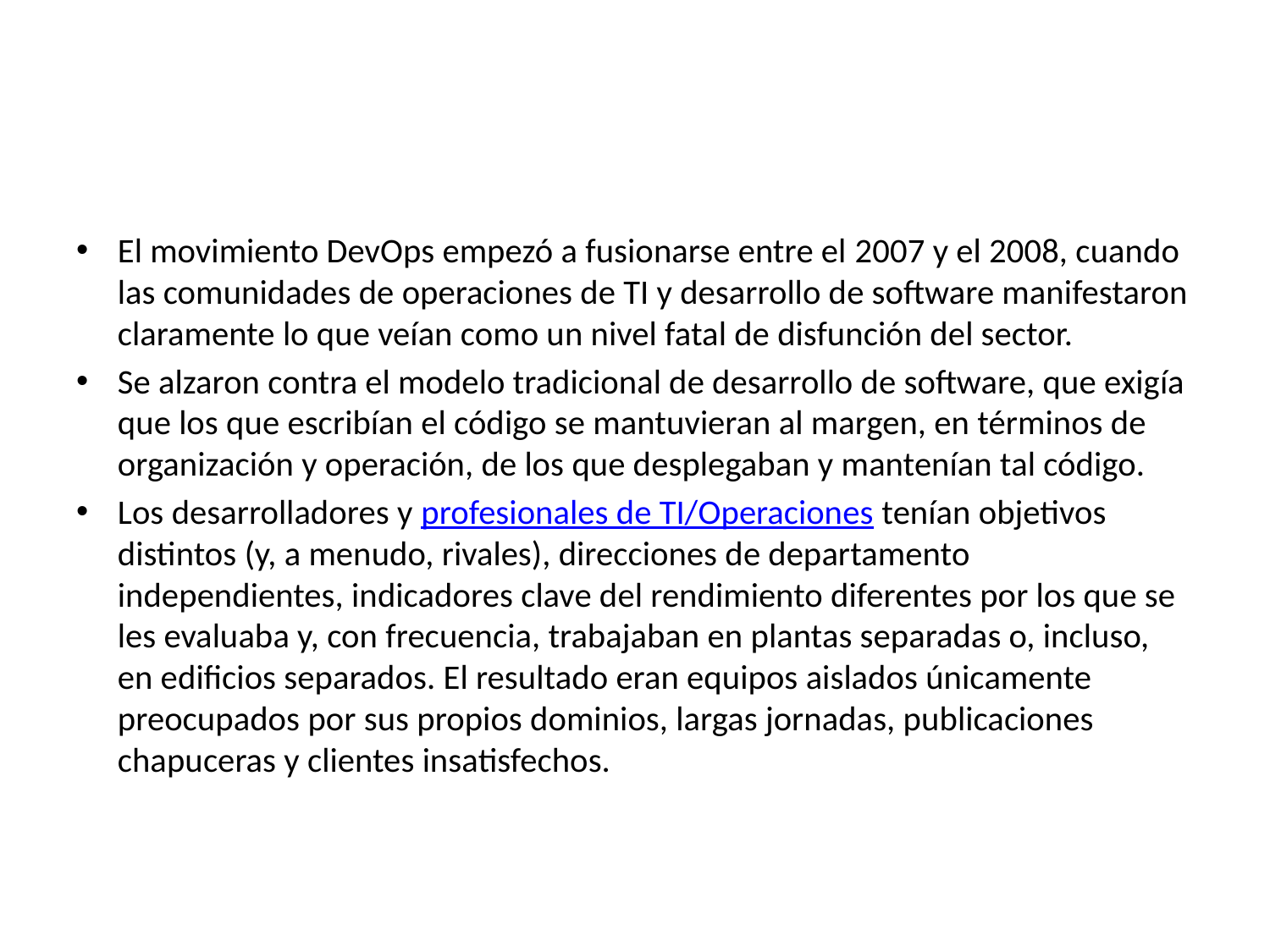

#
El movimiento DevOps empezó a fusionarse entre el 2007 y el 2008, cuando las comunidades de operaciones de TI y desarrollo de software manifestaron claramente lo que veían como un nivel fatal de disfunción del sector.
Se alzaron contra el modelo tradicional de desarrollo de software, que exigía que los que escribían el código se mantuvieran al margen, en términos de organización y operación, de los que desplegaban y mantenían tal código.
Los desarrolladores y profesionales de TI/Operaciones tenían objetivos distintos (y, a menudo, rivales), direcciones de departamento independientes, indicadores clave del rendimiento diferentes por los que se les evaluaba y, con frecuencia, trabajaban en plantas separadas o, incluso, en edificios separados. El resultado eran equipos aislados únicamente preocupados por sus propios dominios, largas jornadas, publicaciones chapuceras y clientes insatisfechos.